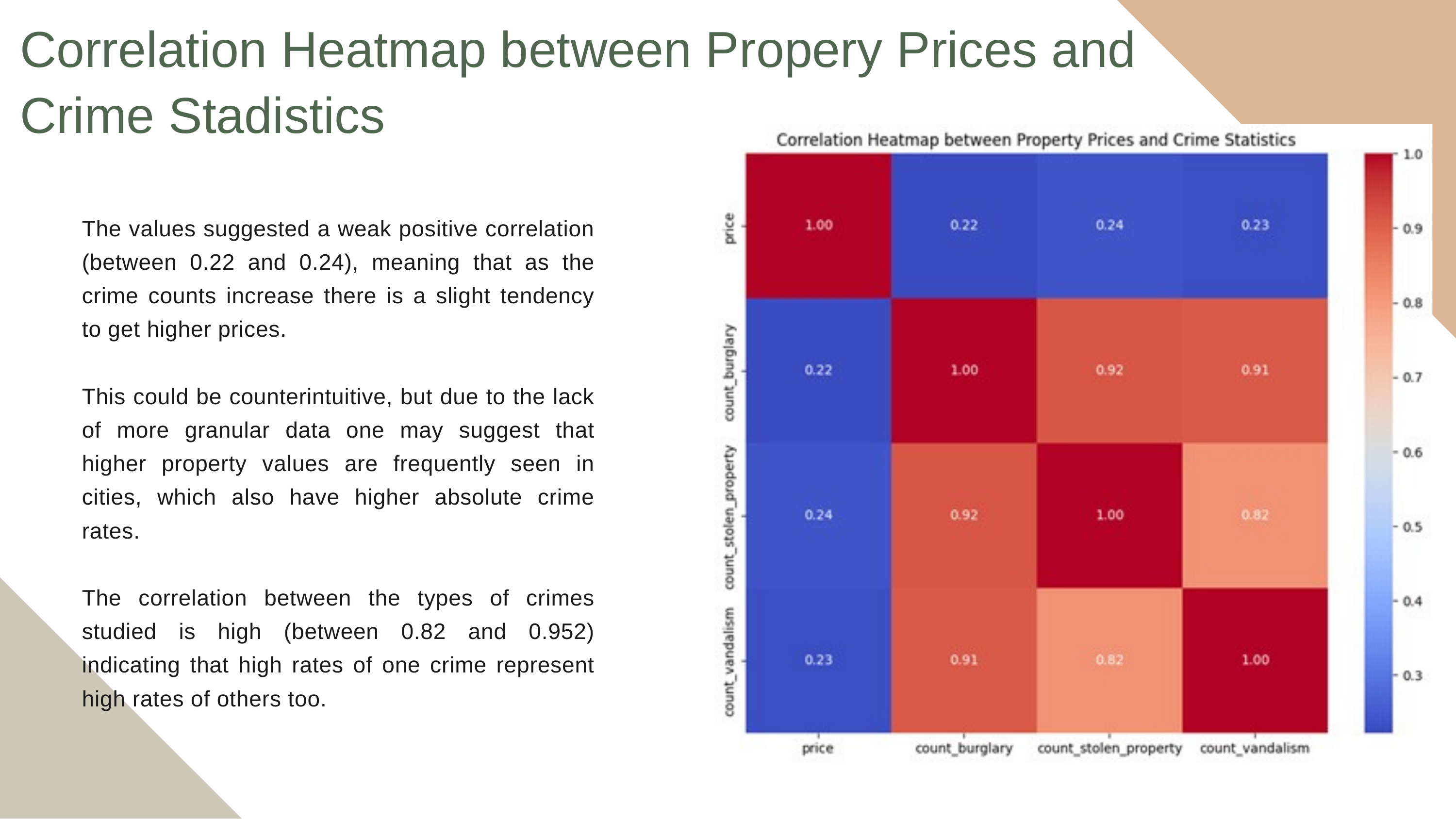

Correlation Heatmap between Propery Prices and Crime Stadistics

The values suggested a weak positive correlation (between 0.22 and 0.24), meaning that as the crime counts increase there is a slight tendency to get higher prices.

This could be counterintuitive, but due to the lack of more granular data one may suggest that higher property values are frequently seen in cities, which also have higher absolute crime rates.

The correlation between the types of crimes studied is high (between 0.82 and 0.952) indicating that high rates of one crime represent high rates of others too.